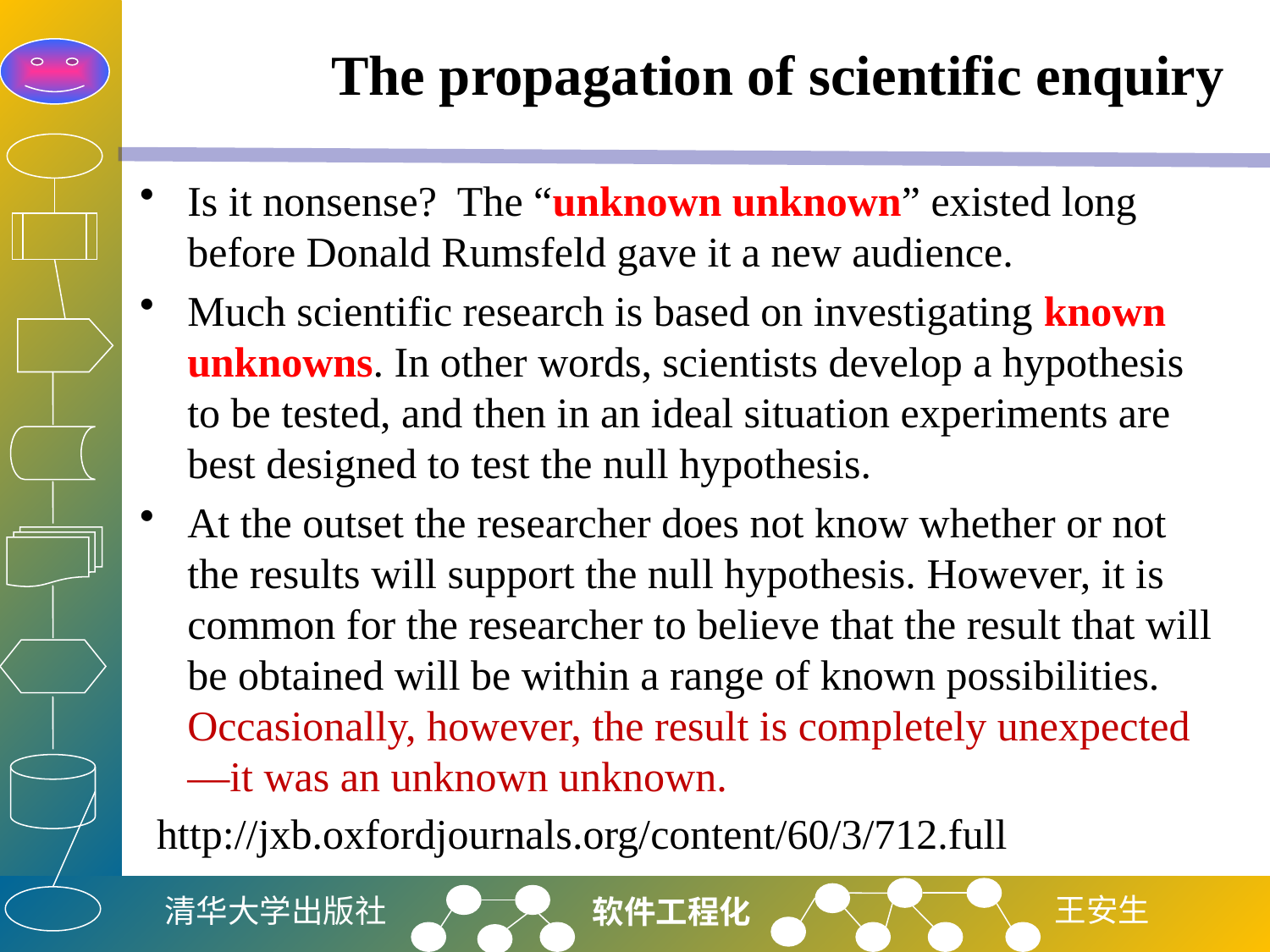

# The propagation of scientific enquiry
Is it nonsense?  The “unknown unknown” existed long before Donald Rumsfeld gave it a new audience.
Much scientific research is based on investigating known unknowns. In other words, scientists develop a hypothesis to be tested, and then in an ideal situation experiments are best designed to test the null hypothesis.
At the outset the researcher does not know whether or not the results will support the null hypothesis. However, it is common for the researcher to believe that the result that will be obtained will be within a range of known possibilities. Occasionally, however, the result is completely unexpected—it was an unknown unknown.
http://jxb.oxfordjournals.org/content/60/3/712.full